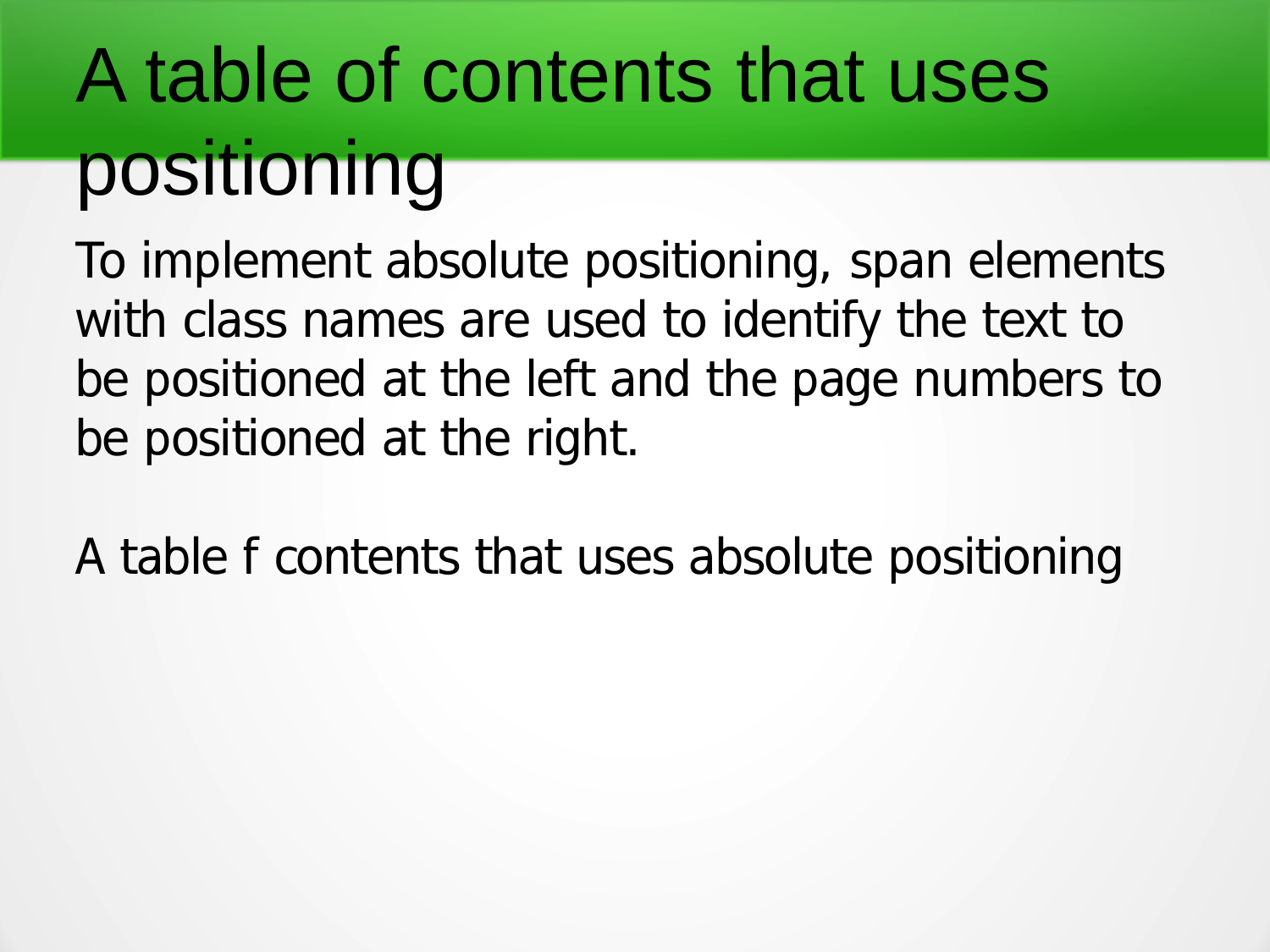

A table of contents that uses positioning
To implement absolute positioning, span elements with class names are used to identify the text to be positioned at the left and the page numbers to be positioned at the right.

A table f contents that uses absolute positioning